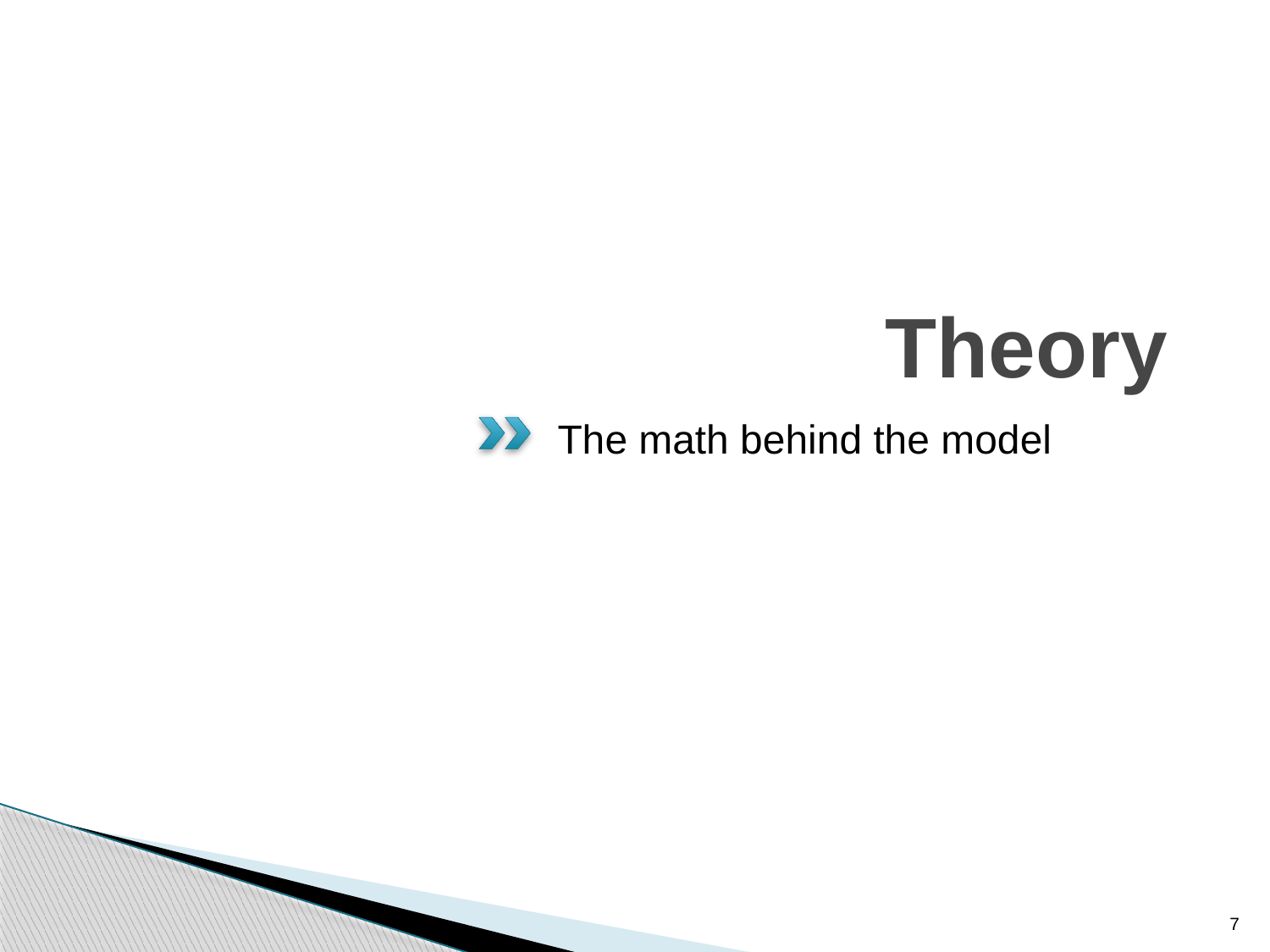

# Theory
The math behind the model
7